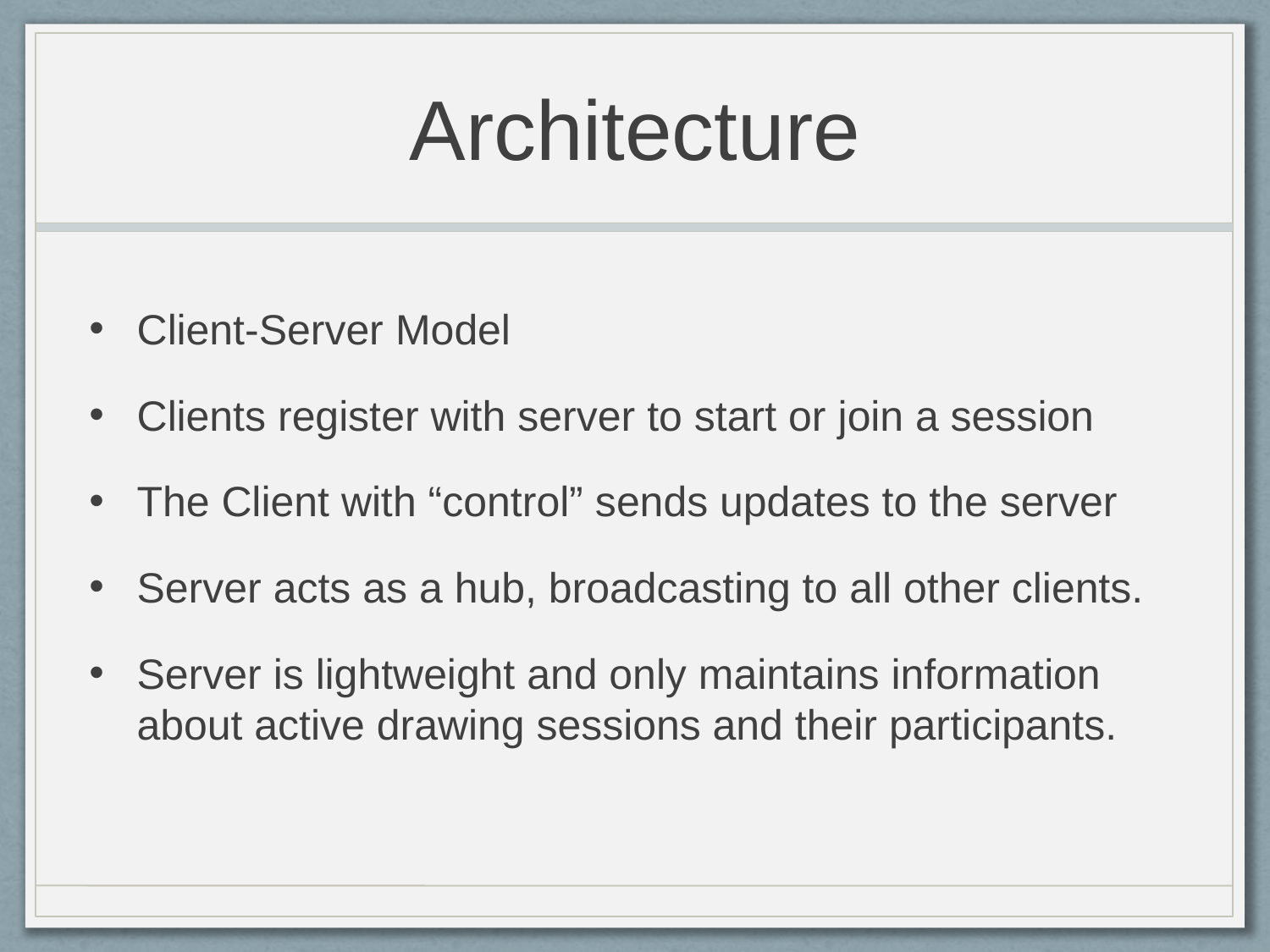

# Architecture
Client-Server Model
Clients register with server to start or join a session
The Client with “control” sends updates to the server
Server acts as a hub, broadcasting to all other clients.
Server is lightweight and only maintains information about active drawing sessions and their participants.